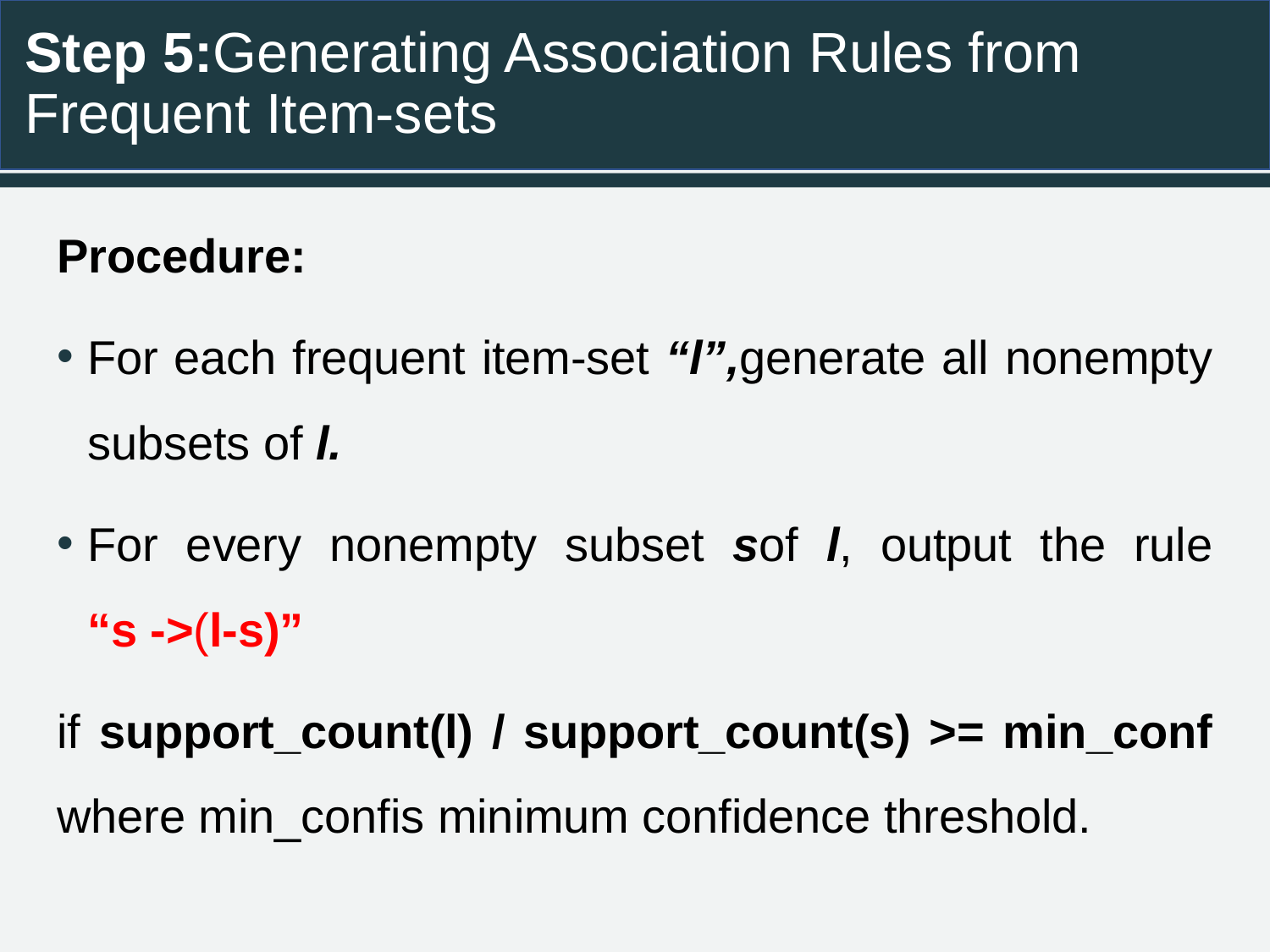

# Step 5:Generating Association Rules from Frequent Item-sets
Procedure:
For each frequent item-set “l”,generate all nonempty subsets of l.
For every nonempty subset sof l, output the rule
“s ->(l-s)”
if support_count(l) / support_count(s) >= min_conf where min_confis minimum confidence threshold.